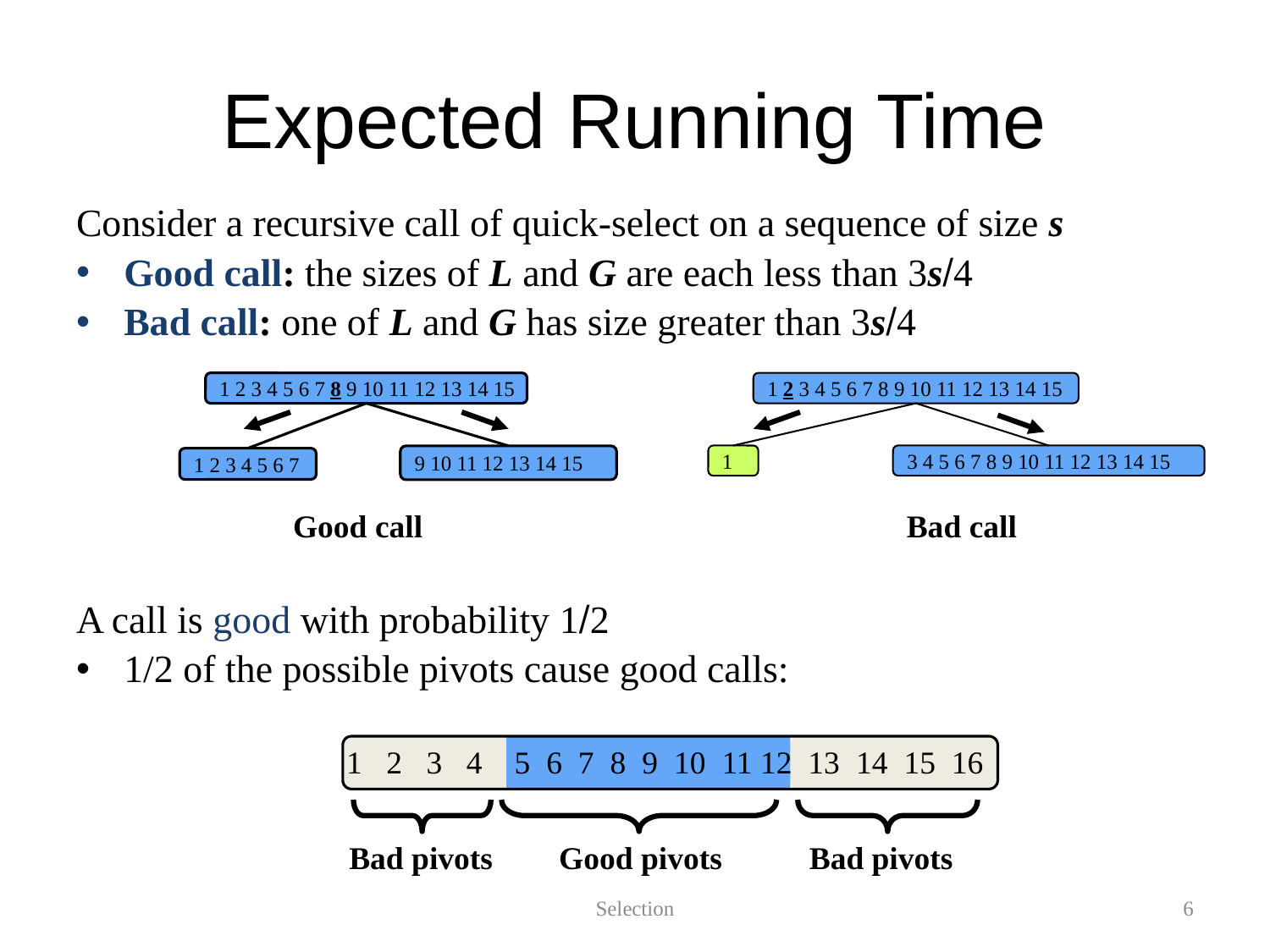

# Expected Running Time
Consider a recursive call of quick-select on a sequence of size s
Good call: the sizes of L and G are each less than 3s/4
Bad call: one of L and G has size greater than 3s/4

A call is good with probability 1/2
1/2 of the possible pivots cause good calls:

1 2 3 4 5 6 7 8 9 10 11 12 13 14 15
1 2 3 4 5 6 7 8 9 10 11 12 13 14 15

3 4 5 6 7 8 9 10 11 12 13 14 15
1
9 10 11 12 13 14 15
1 2 3 4 5 6 7
Good call
Bad call

1   2   3   4    5  6  7  8  9  10  11 12  13  14  15  16

Bad pivots
Good pivots
Bad pivots
Selection
6